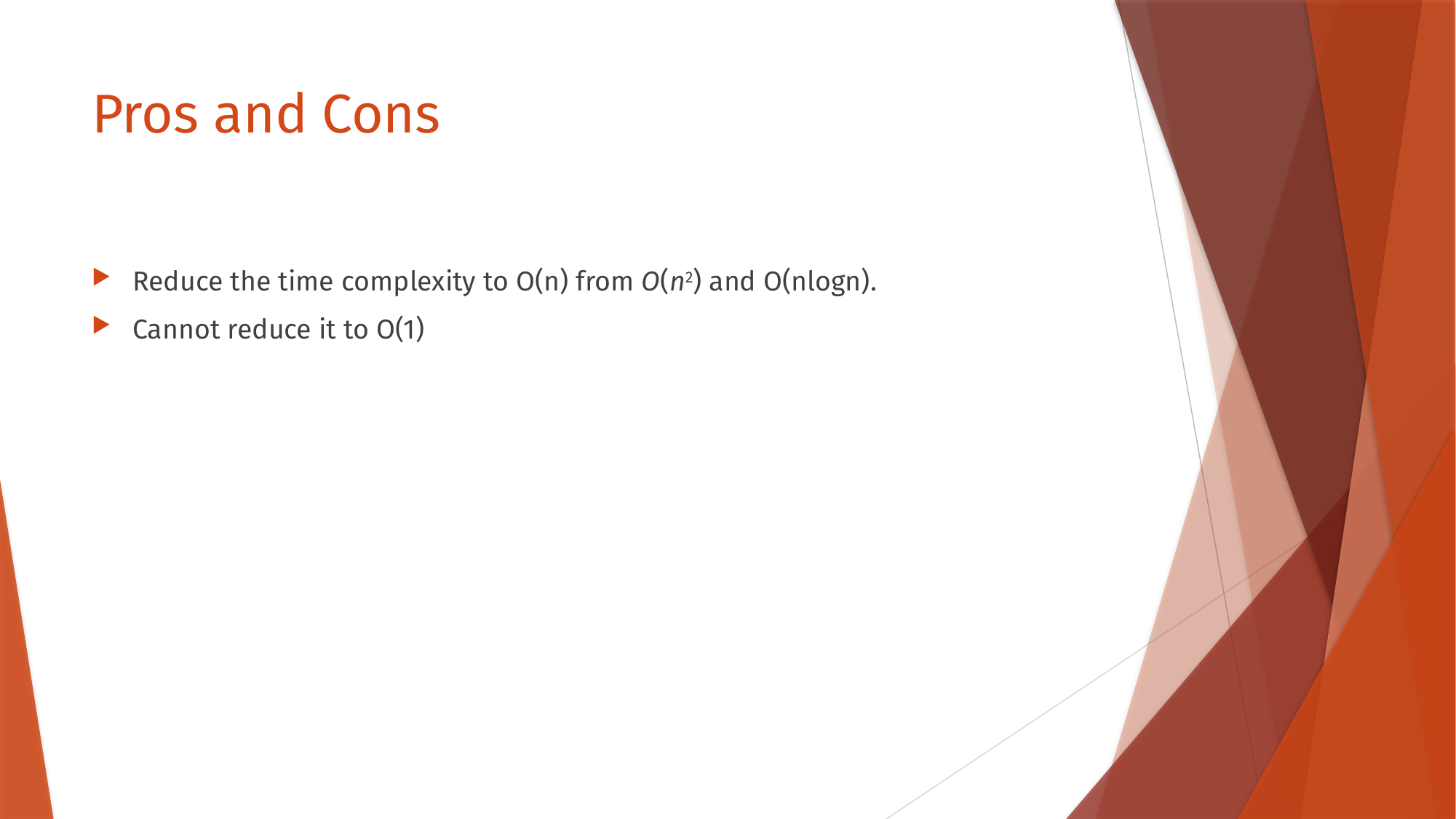

# Pros and Cons
Reduce the time complexity to O(n) from O(n2) and O(nlogn).
Cannot reduce it to O(1)